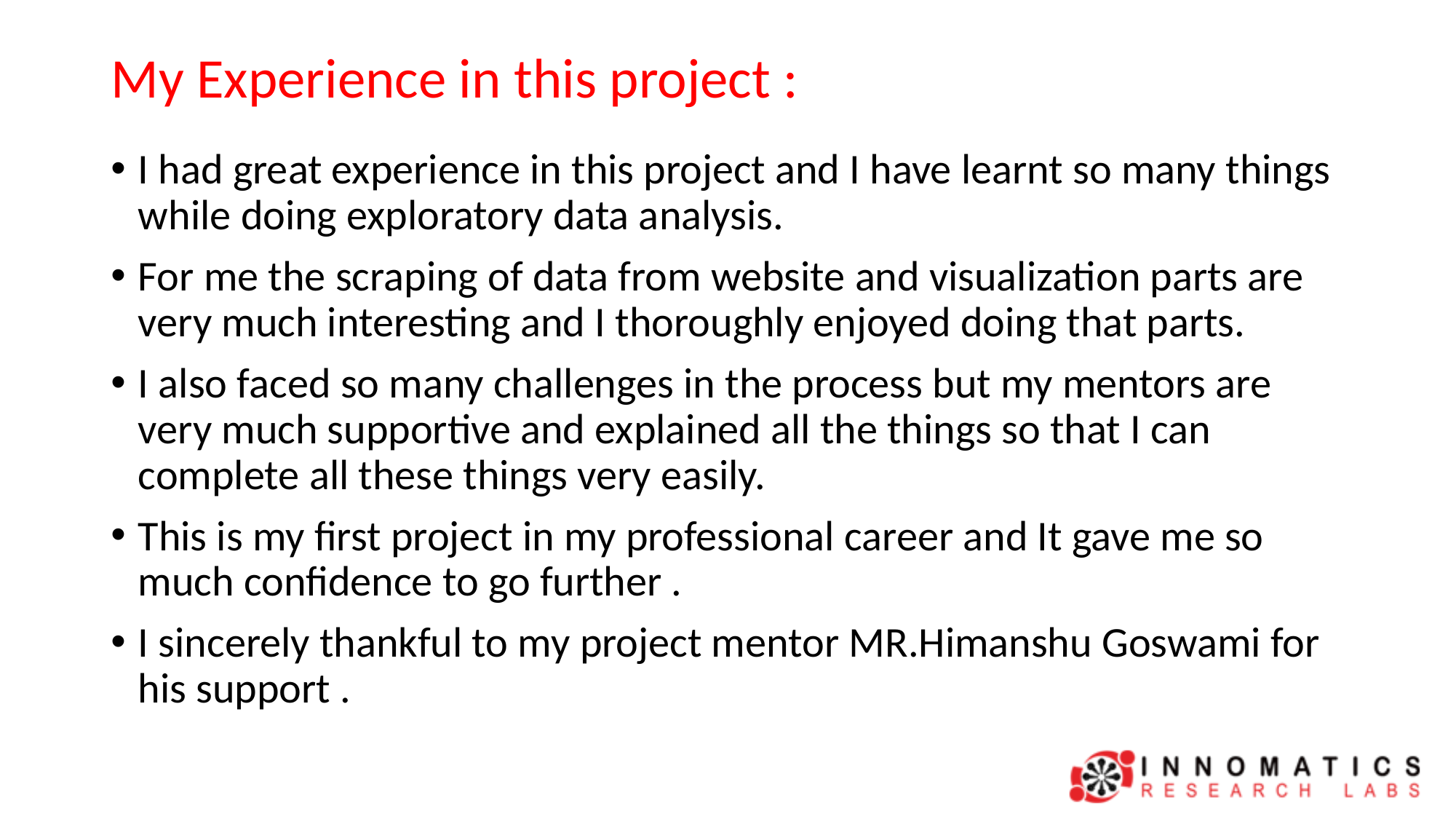

# My Experience in this project :
I had great experience in this project and I have learnt so many things while doing exploratory data analysis.
For me the scraping of data from website and visualization parts are very much interesting and I thoroughly enjoyed doing that parts.
I also faced so many challenges in the process but my mentors are very much supportive and explained all the things so that I can complete all these things very easily.
This is my first project in my professional career and It gave me so much confidence to go further .
I sincerely thankful to my project mentor MR.Himanshu Goswami for his support .